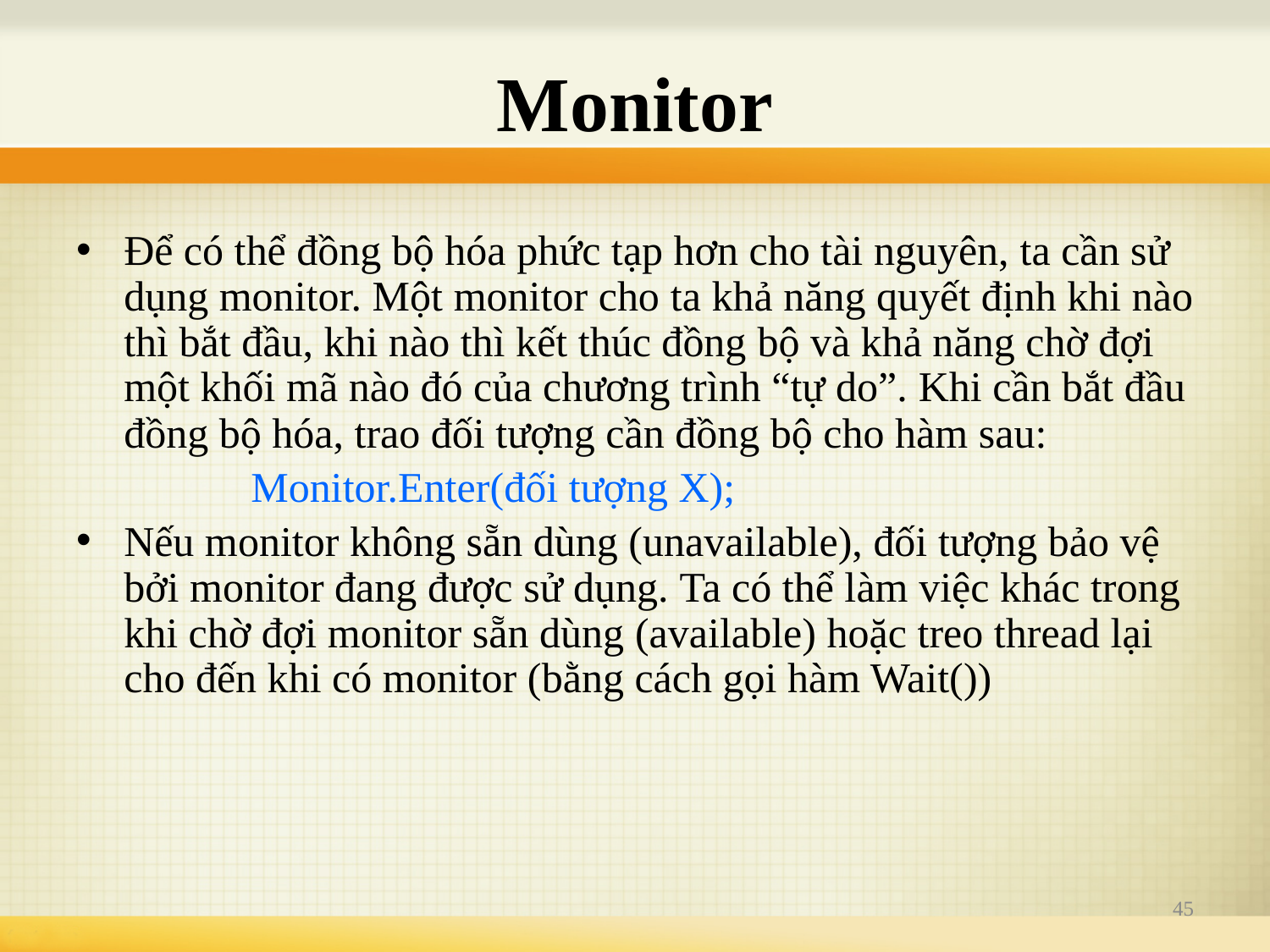

# Monitor
Để có thể đồng bộ hóa phức tạp hơn cho tài nguyên, ta cần sử dụng monitor. Một monitor cho ta khả năng quyết định khi nào thì bắt đầu, khi nào thì kết thúc đồng bộ và khả năng chờ đợi một khối mã nào đó của chương trình “tự do”. Khi cần bắt đầu đồng bộ hóa, trao đối tượng cần đồng bộ cho hàm sau:
		Monitor.Enter(đối tượng X);
Nếu monitor không sẵn dùng (unavailable), đối tượng bảo vệ bởi monitor đang được sử dụng. Ta có thể làm việc khác trong khi chờ đợi monitor sẵn dùng (available) hoặc treo thread lại cho đến khi có monitor (bằng cách gọi hàm Wait())
45